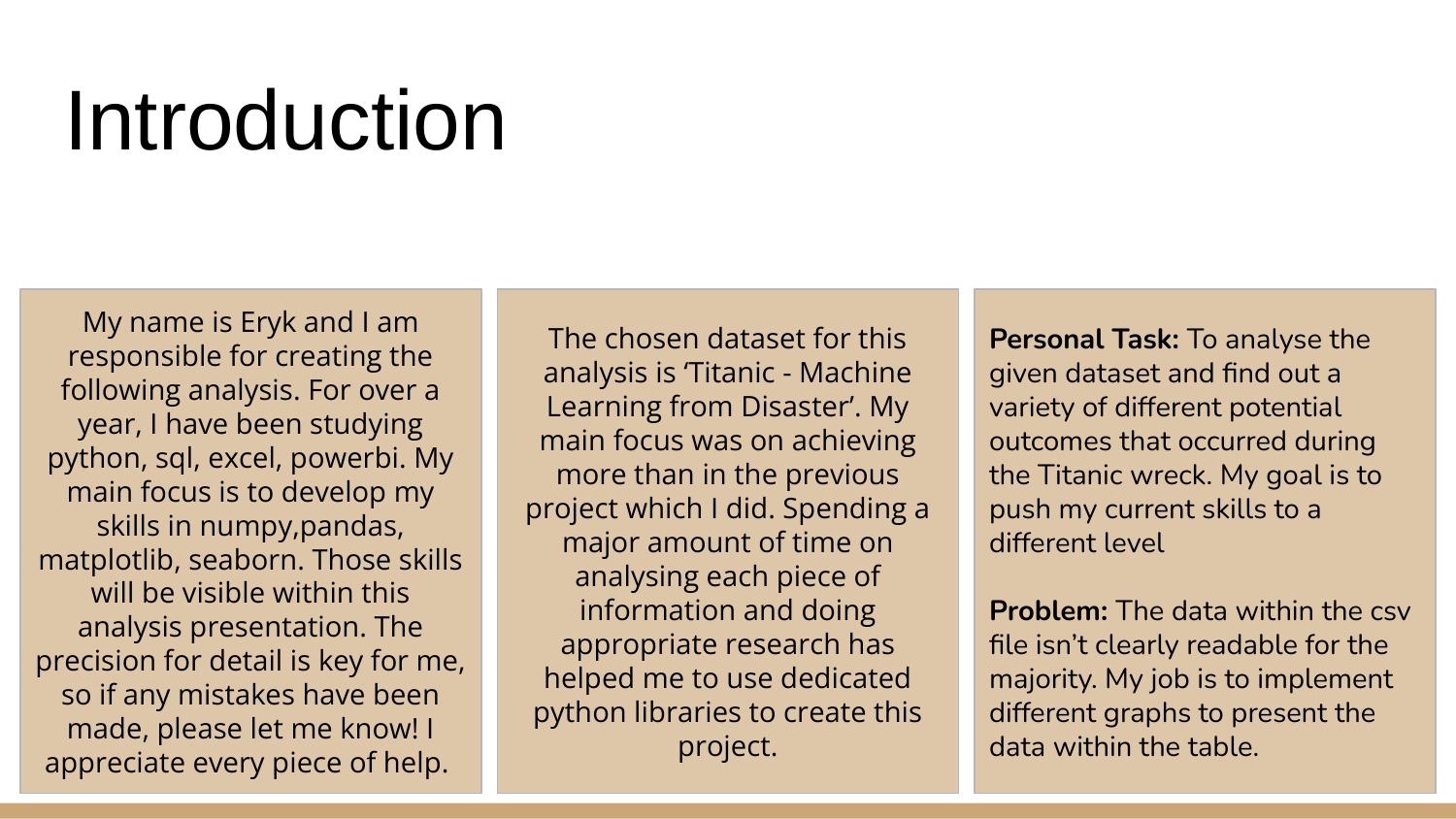

# Introduction
My name is Eryk and I am responsible for creating the following analysis. For over a year, I have been studying python, sql, excel, powerbi. My main focus is to develop my skills in numpy,pandas, matplotlib, seaborn. Those skills will be visible within this analysis presentation. The precision for detail is key for me, so if any mistakes have been made, please let me know! I appreciate every piece of help.
The chosen dataset for this analysis is ‘Titanic - Machine Learning from Disaster’. My main focus was on achieving more than in the previous project which I did. Spending a major amount of time on analysing each piece of information and doing appropriate research has helped me to use dedicated python libraries to create this project.
Personal Task: To analyse the given dataset and find out a variety of different potential outcomes that occurred during the Titanic wreck. My goal is to push my current skills to a different level

Problem: The data within the csv file isn’t clearly readable for the majority. My job is to implement different graphs to present the data within the table.